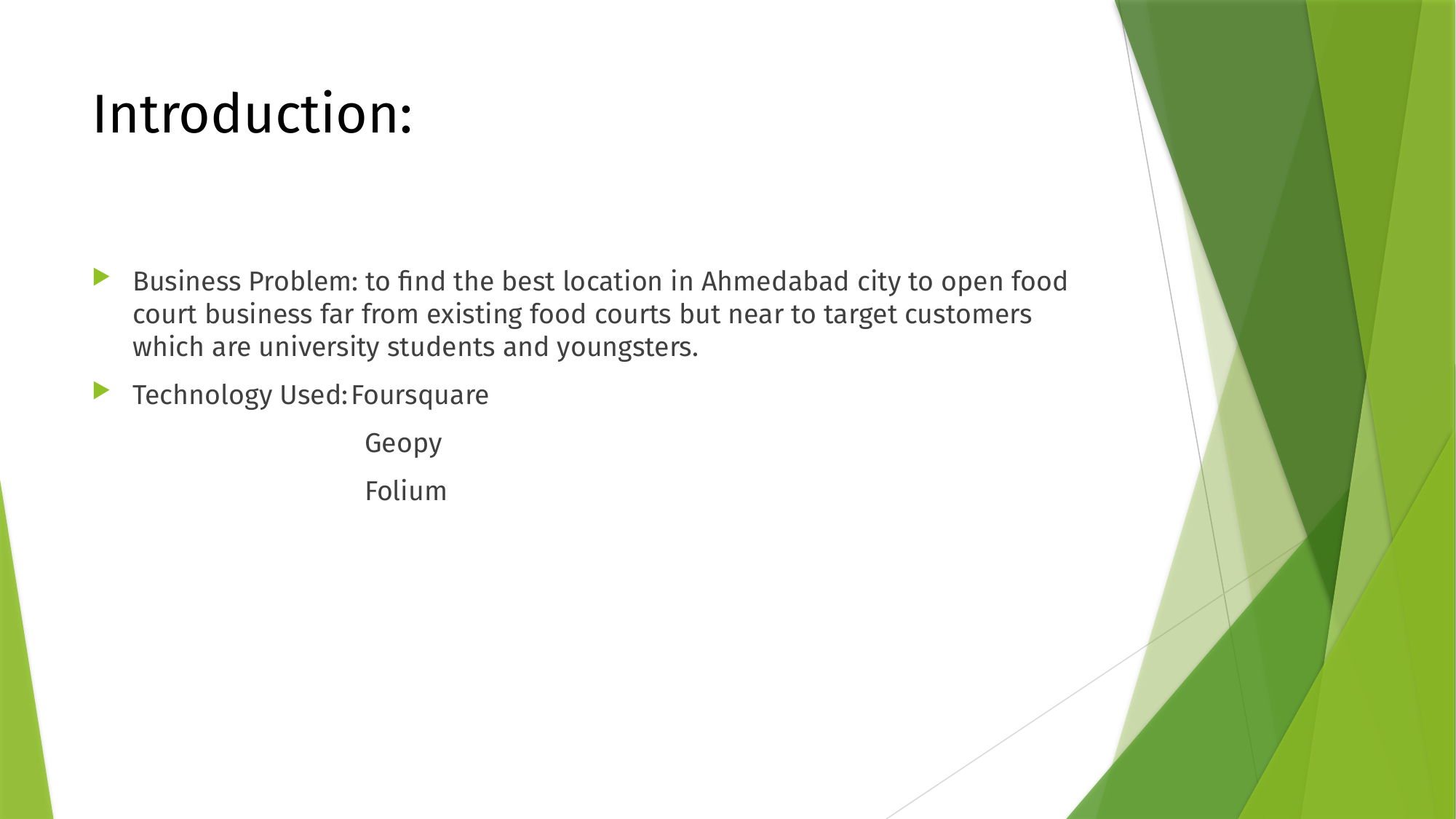

# Introduction:
Business Problem: to find the best location in Ahmedabad city to open food court business far from existing food courts but near to target customers which are university students and youngsters.
Technology Used:	Foursquare
Geopy
Folium